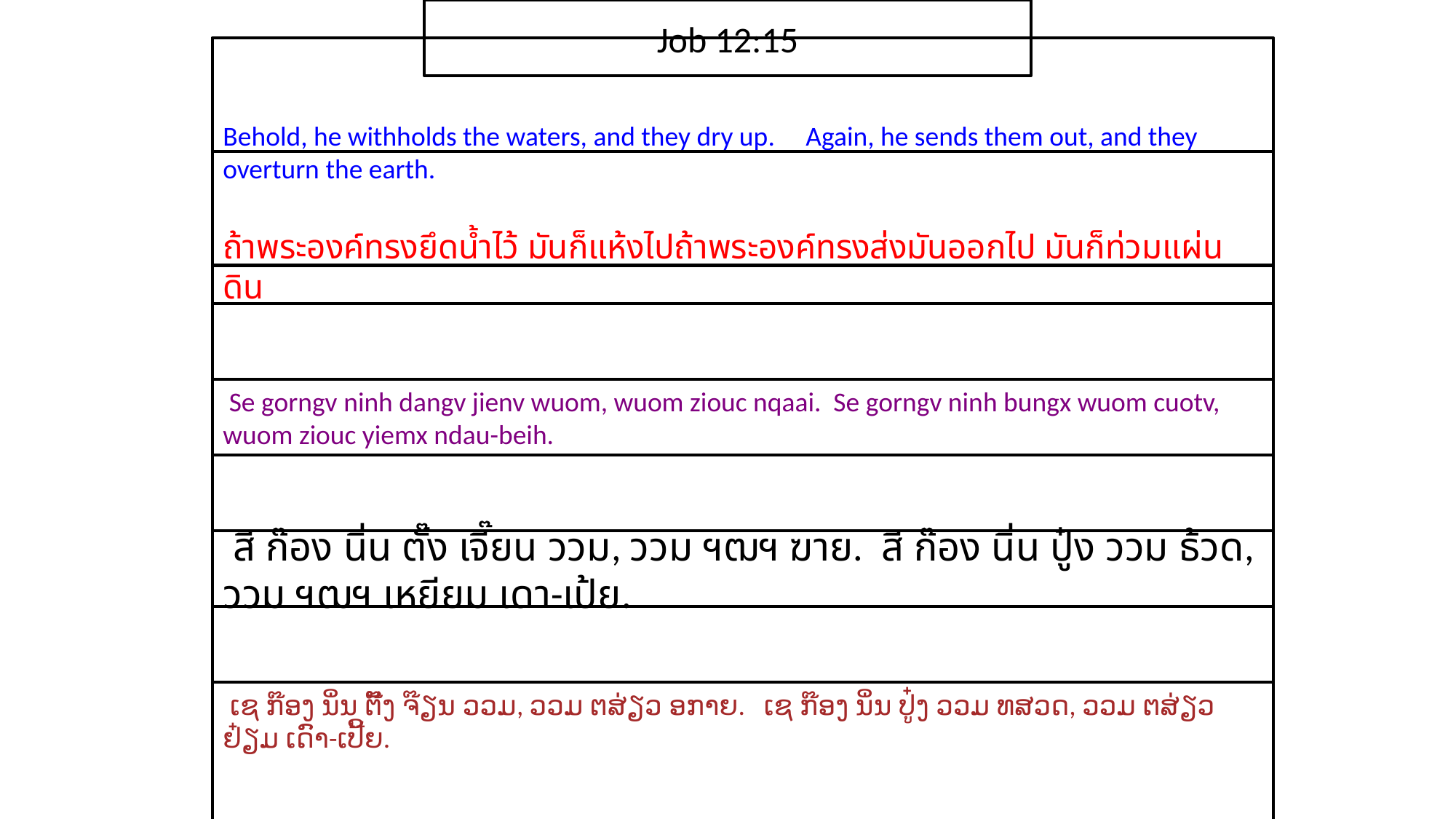

Job 12:15
Behold, he withholds the waters, and they dry up.     Again, he sends them out, and they overturn the earth.
ถ้า​พระ​องค์​ทรง​ยึด​น้ำ​ไว้ มัน​ก็​แห้ง​ไปถ้า​พระ​องค์​ทรง​ส่ง​มัน​ออกไป มัน​ก็​ท่วม​แผ่นดิน
 Se gorngv ninh dangv jienv wuom, wuom ziouc nqaai.  Se gorngv ninh bungx wuom cuotv, wuom ziouc yiemx ndau-beih.
 สี ก๊อง นิ่น ตั๊ง เจี๊ยน ววม, ววม ฯฒฯ ฆาย.  สี ก๊อง นิ่น ปู๋ง ววม ธ้วด, ววม ฯฒฯ เหยียม เดา-เป้ย.
 ເຊ ກ໊ອງ ນິ່ນ ຕັ໊ງ ຈ໊ຽນ ວວມ, ວວມ ຕສ່ຽວ ອກາຍ.   ເຊ ກ໊ອງ ນິ່ນ ປູ໋ງ ວວມ ທສວດ, ວວມ ຕສ່ຽວ ຢ໋ຽມ ເດົາ-ເປີ້ຍ.